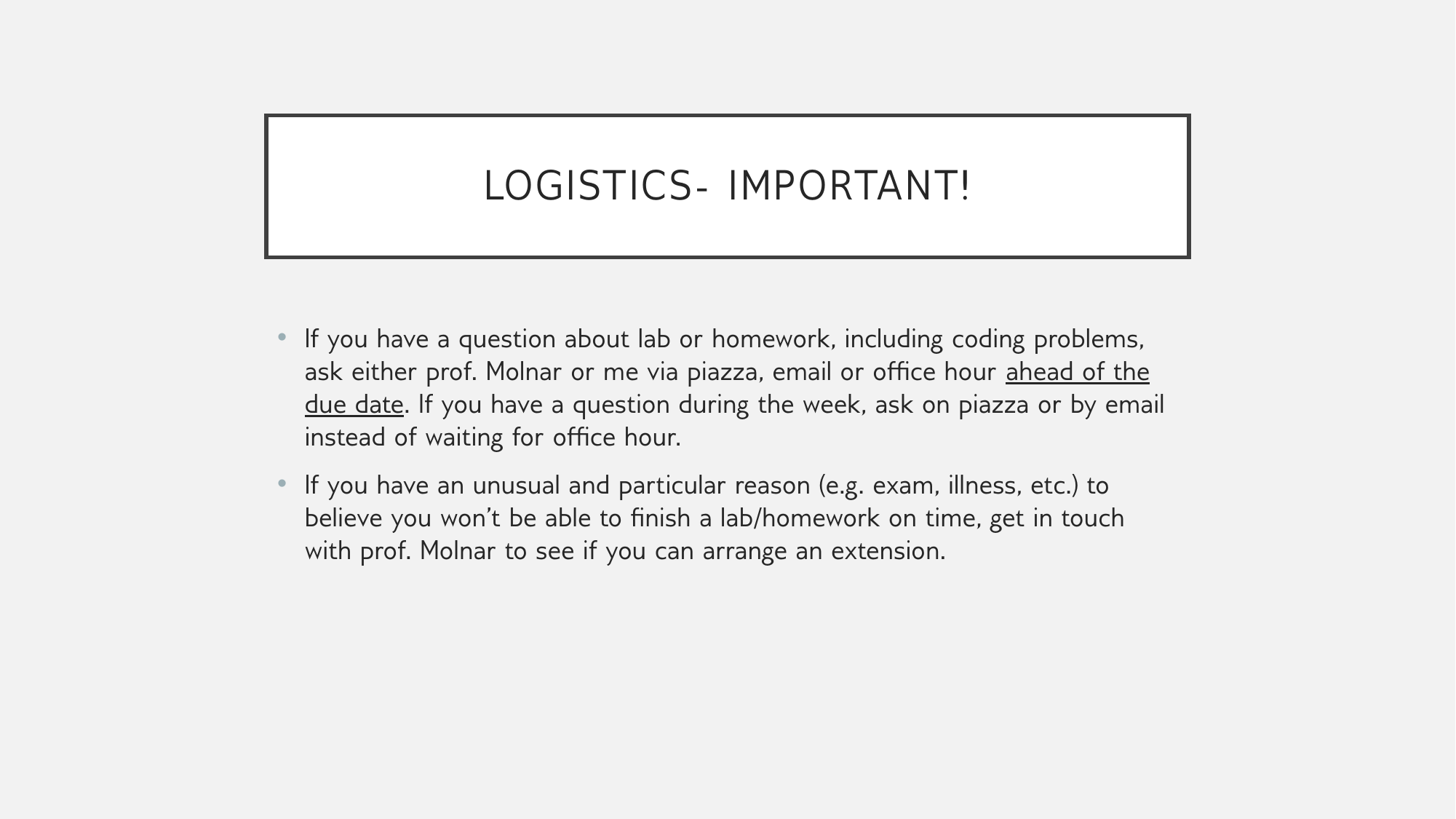

# Logistics- IMPORTANT!
If you have a question about lab or homework, including coding problems, ask either prof. Molnar or me via piazza, email or office hour ahead of the due date. If you have a question during the week, ask on piazza or by email instead of waiting for office hour.
If you have an unusual and particular reason (e.g. exam, illness, etc.) to believe you won’t be able to finish a lab/homework on time, get in touch with prof. Molnar to see if you can arrange an extension.